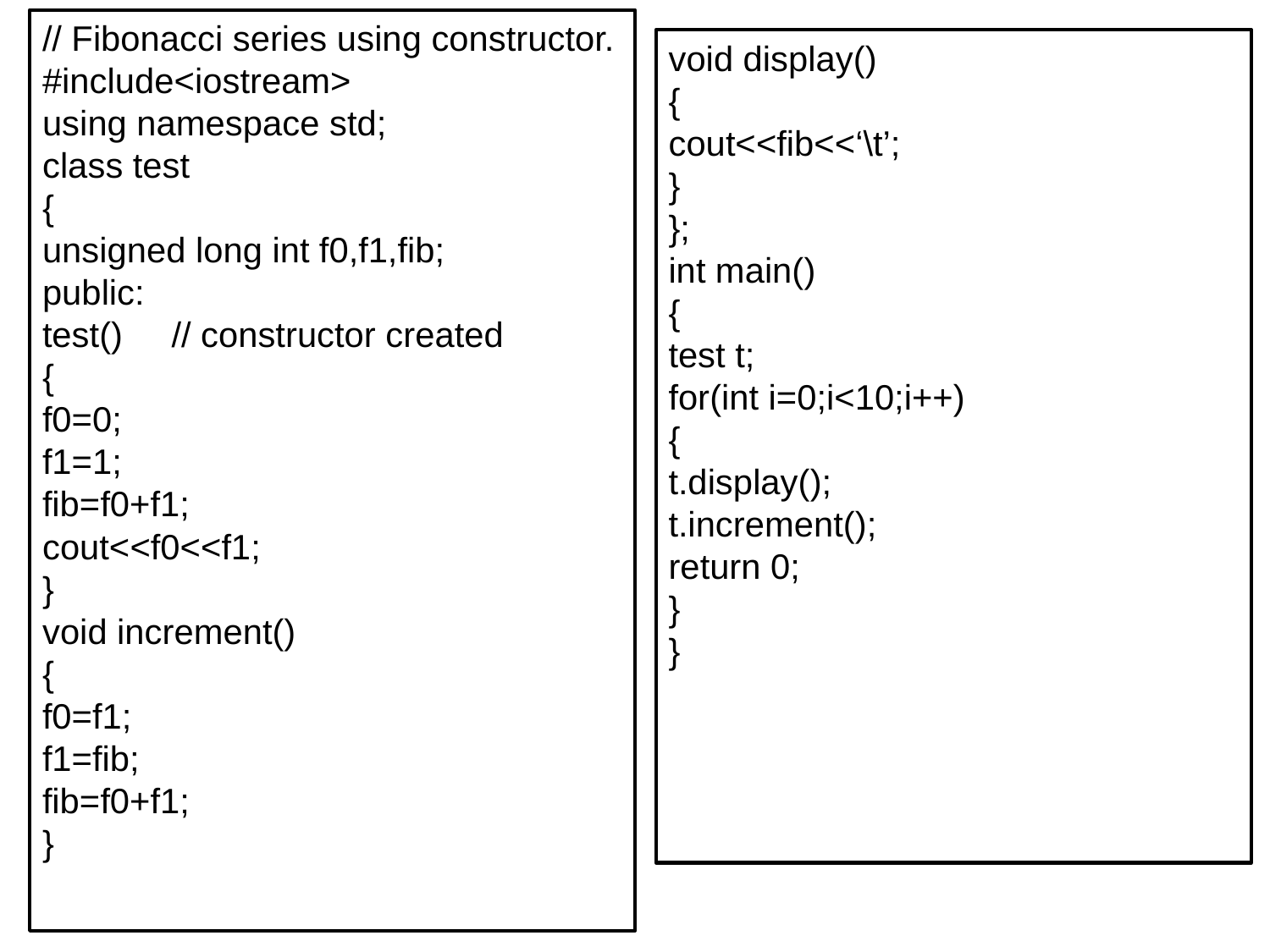

// Fibonacci series using constructor.
#include<iostream>
using namespace std;
class test
{
unsigned long int f0,f1,fib;
public:
test()     // constructor created
{
f0=0;
f1=1;
fib=f0+f1;
cout<<f0<<f1;
}
void increment()
{
f0=f1;
f1=fib;
fib=f0+f1;
}
void display()
{
cout<<fib<<‘\t’;
}
};
int main()
{
test t;
for(int i=0;i<10;i++)
{
t.display();
t.increment();
return 0;
}
}